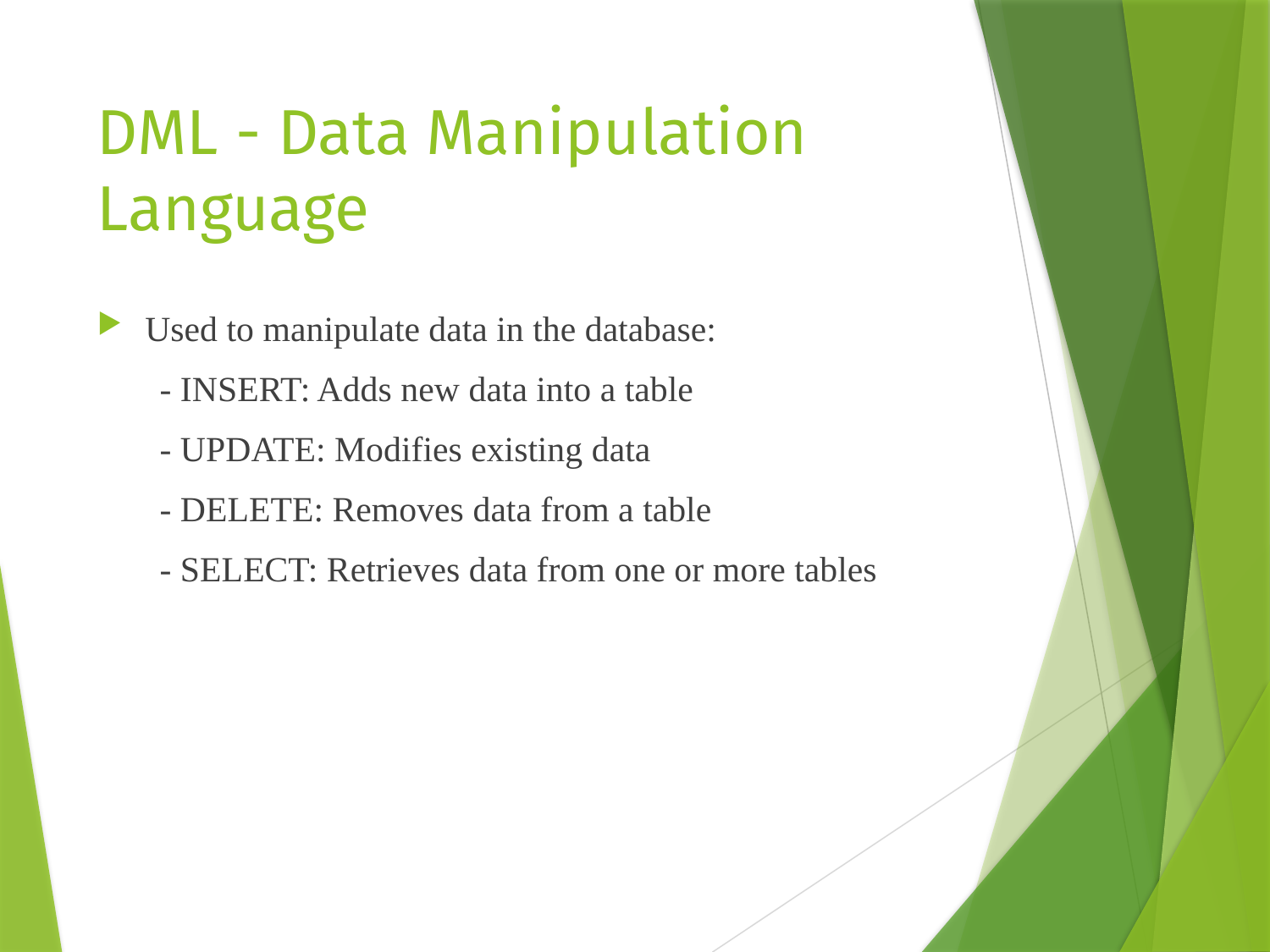

# DML - Data Manipulation Language
Used to manipulate data in the database:
       - INSERT: Adds new data into a table
       - UPDATE: Modifies existing data
       - DELETE: Removes data from a table
       - SELECT: Retrieves data from one or more tables